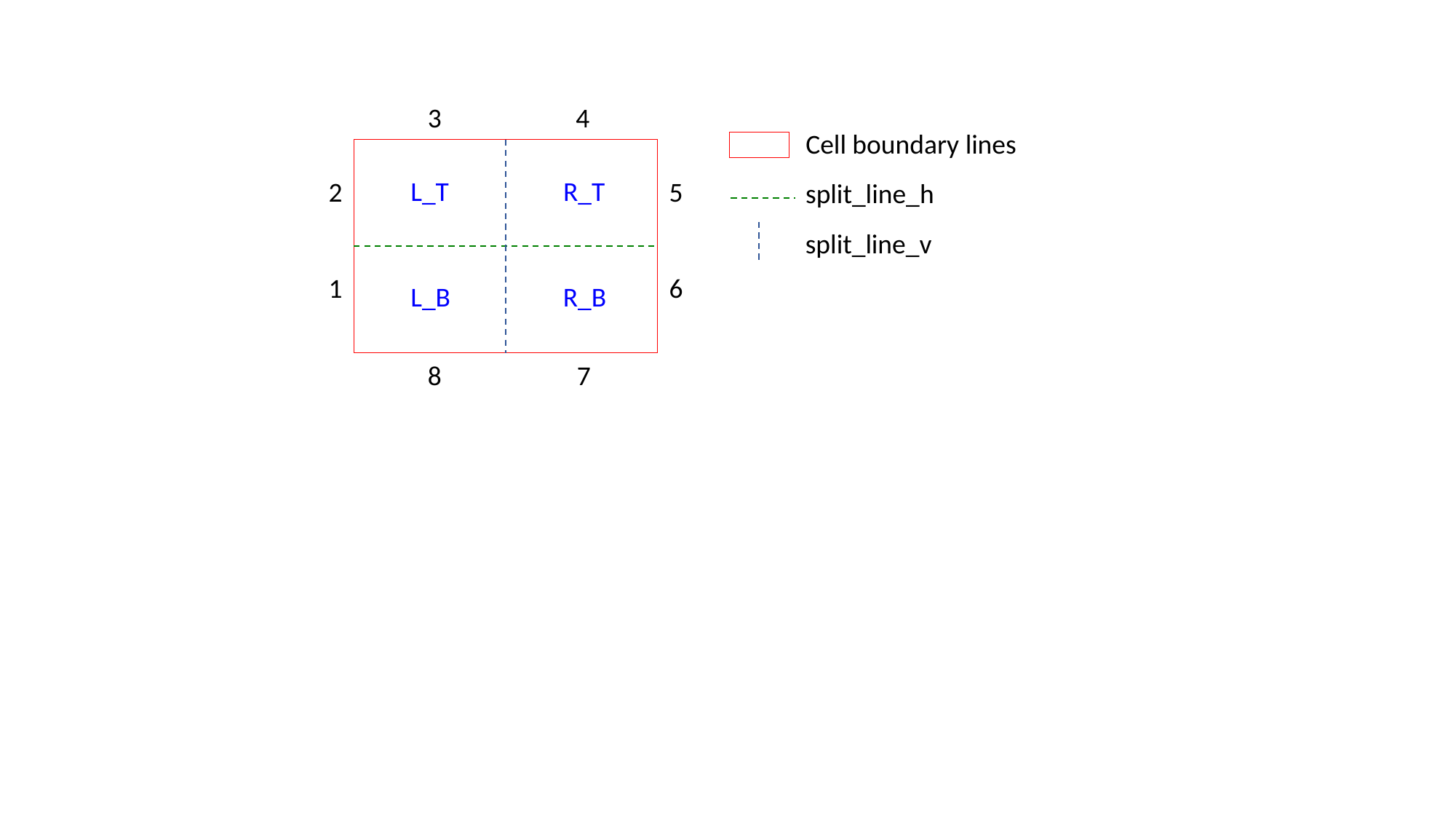

3
4
Cell boundary lines

L_T
R_T
5
2
split_line_h
split_line_v
1
6
L_B
R_B
8
7